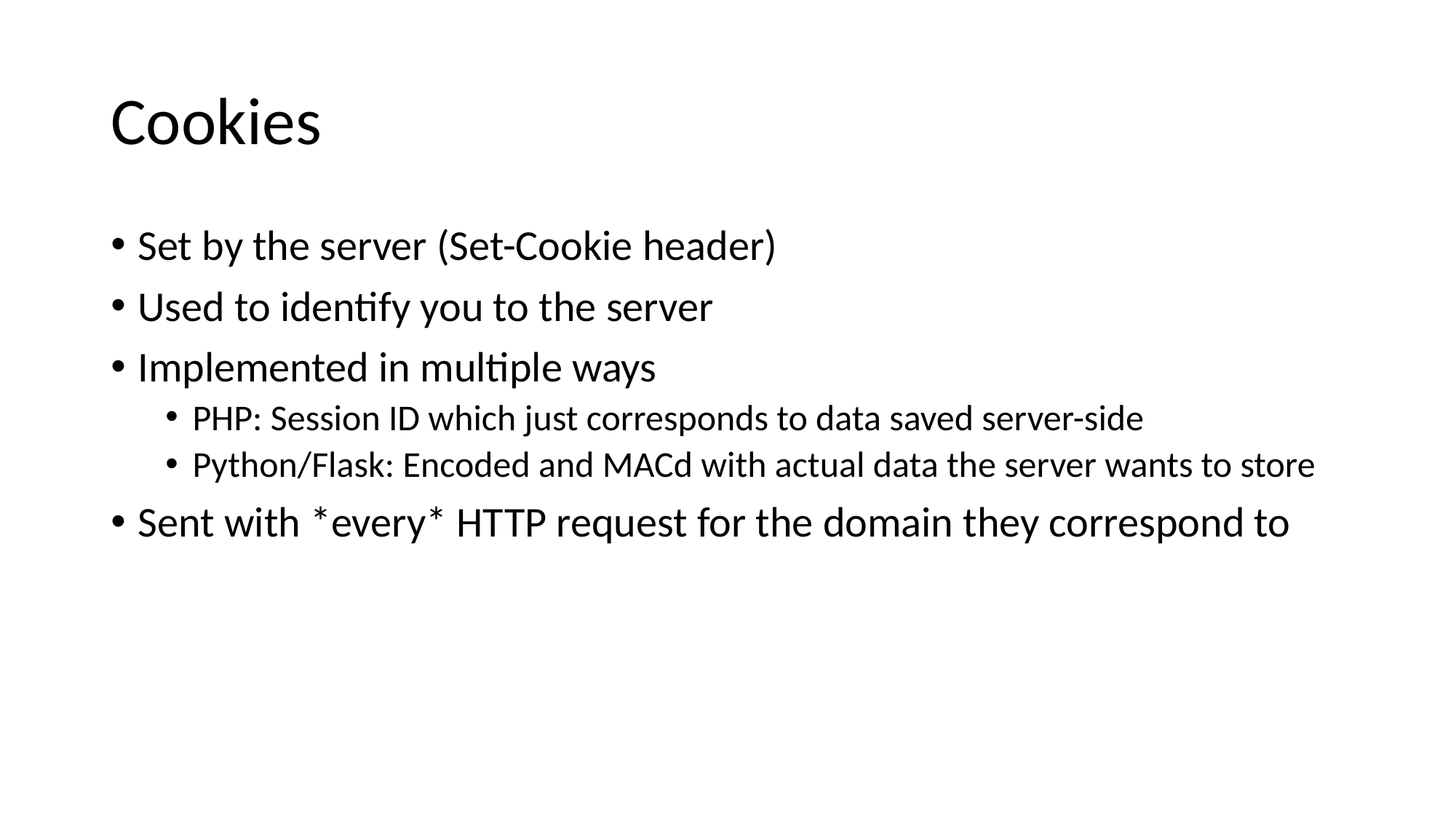

Cookies
Set by the server (Set-Cookie header)
Used to identify you to the server
Implemented in multiple ways
PHP: Session ID which just corresponds to data saved server-side
Python/Flask: Encoded and MACd with actual data the server wants to store
Sent with *every* HTTP request for the domain they correspond to